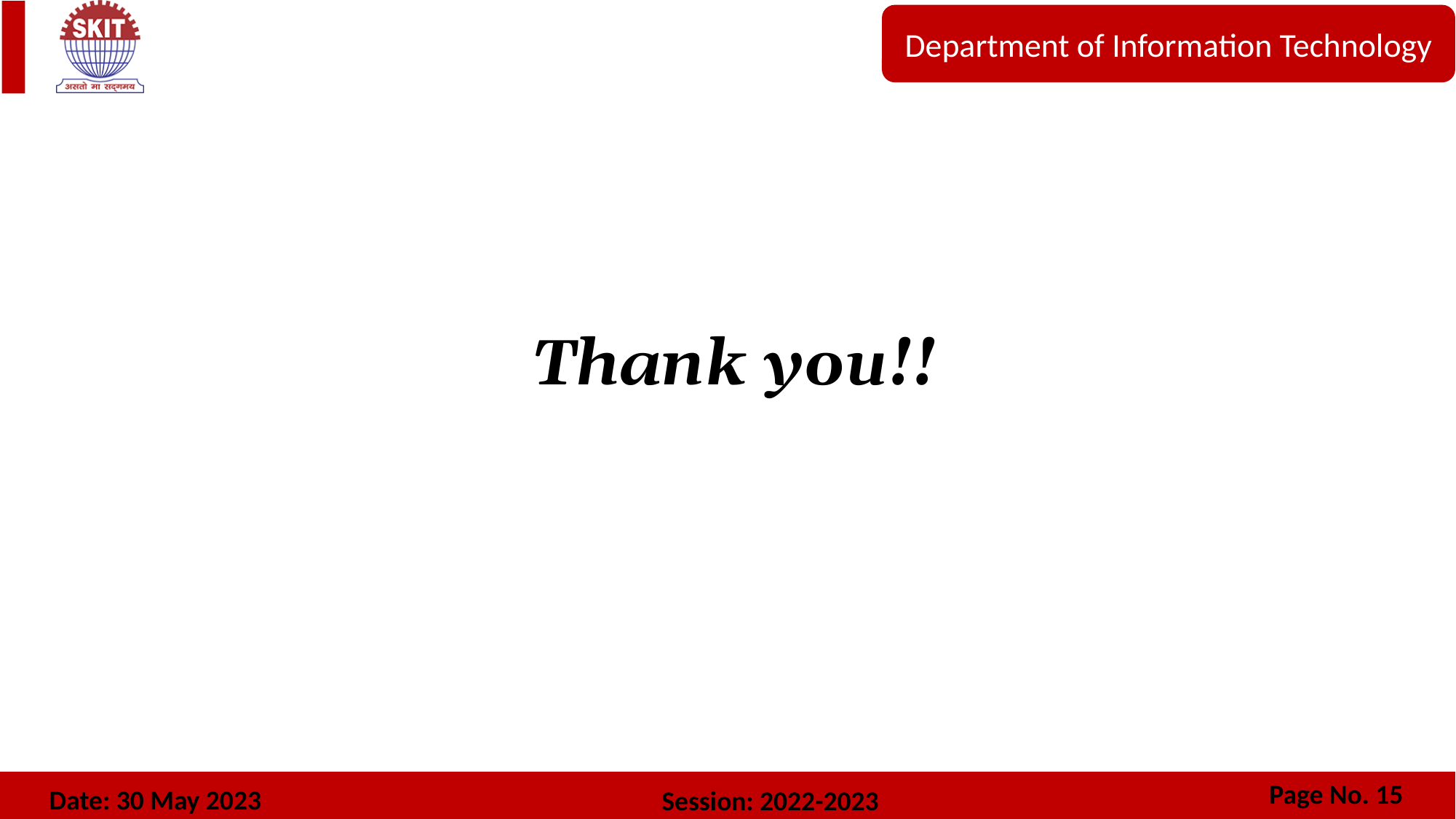

Thank you!!
Page No. 15

Date: 30 May 2023

Session: 2022-2023